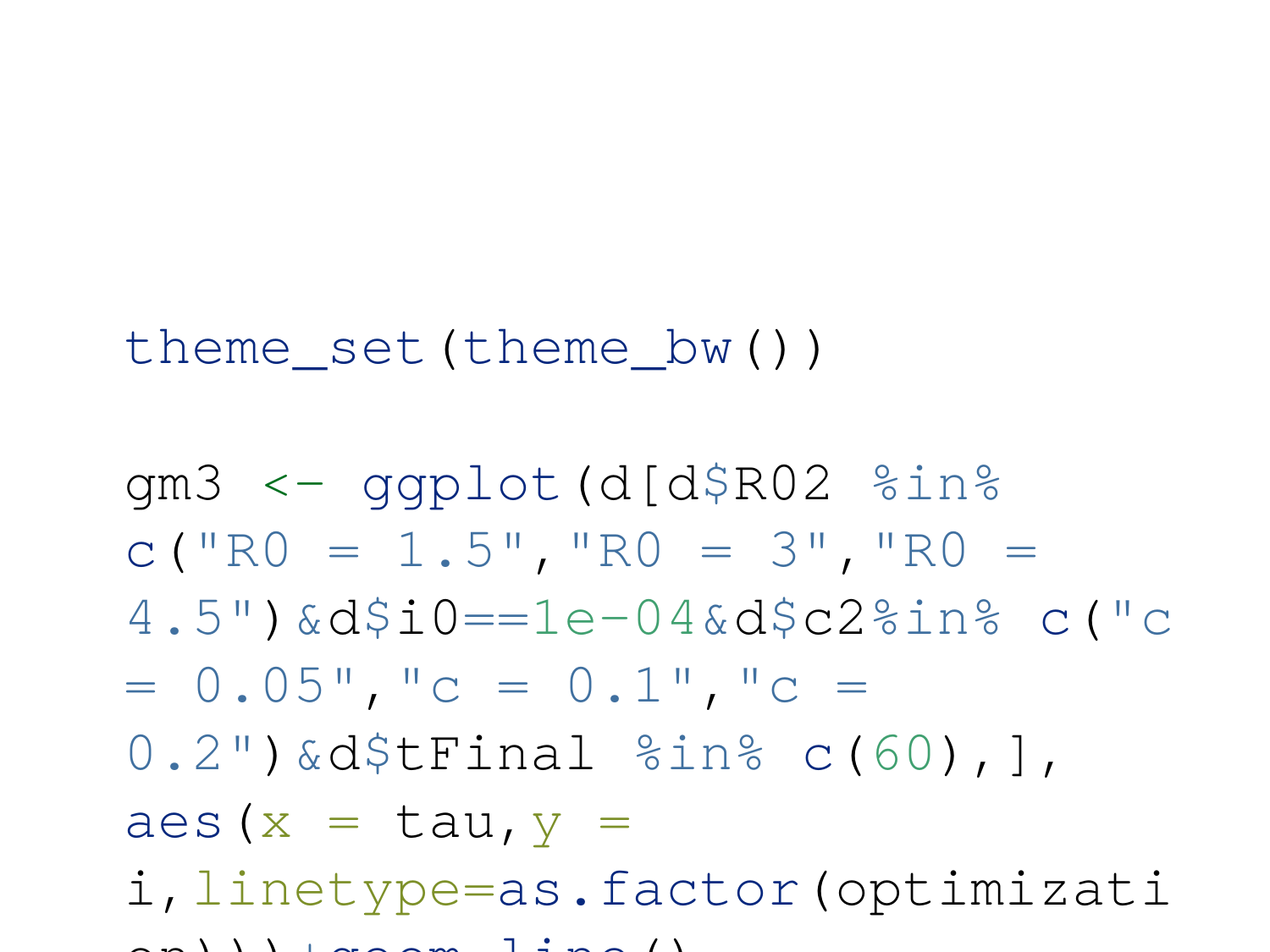

theme_set(theme_bw())
gm3 <- ggplot(d[d$R02 %in% c("R0 = 1.5","R0 = 3","R0 = 4.5")&d$i0==1e-04&d$c2%in% c("c = 0.05","c = 0.1","c = 0.2")&d$tFinal %in% c(60),], aes(x = tau,y = i,linetype=as.factor(optimization)))+geom_line()+facet_grid(R02~c2,space="free")+theme(legend.position = "bottom")+xlab(TeX(r'($\tau$)'))+ylab(TeX(r'($i$)'))+labs(linetype="Optimization\ntype")
# Print the plot
gm3